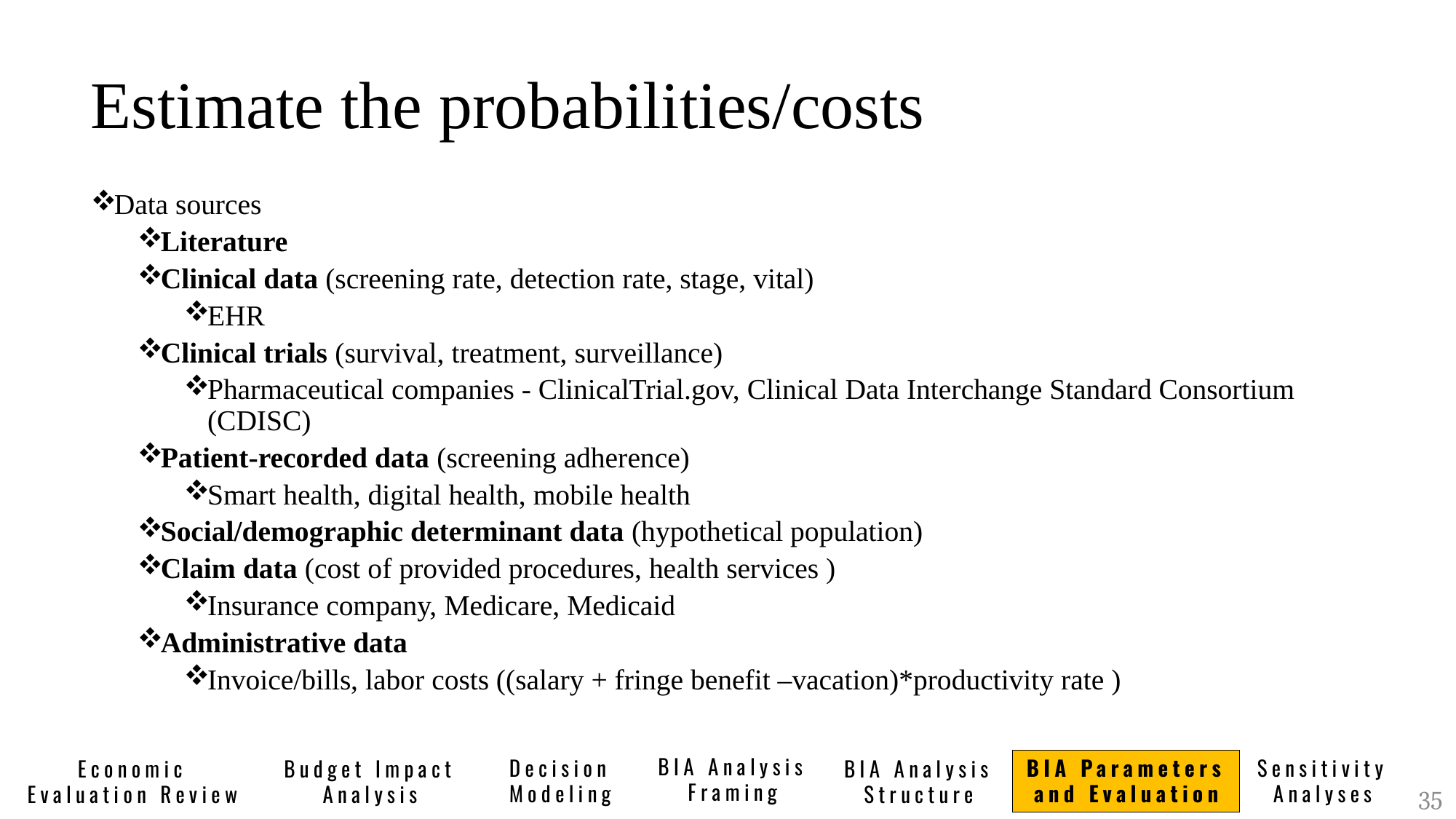

# Estimate the probabilities/costs

Data sources
Literature
Clinical data (screening rate, detection rate, stage, vital)
EHR
Clinical trials (survival, treatment, surveillance)
Pharmaceutical companies - ClinicalTrial.gov, Clinical Data Interchange Standard Consortium (CDISC)
Patient-recorded data (screening adherence)
Smart health, digital health, mobile health
Social/demographic determinant data (hypothetical population)
Claim data (cost of provided procedures, health services )
Insurance company, Medicare, Medicaid
Administrative data
Invoice/bills, labor costs ((salary + fringe benefit –vacation)*productivity rate )

BIA Analysis Framing
Decision Modeling
BIA Parameters and Evaluation
Sensitivity Analyses
Economic Evaluation Review
Budget Impact Analysis
BIA Analysis Structure
35